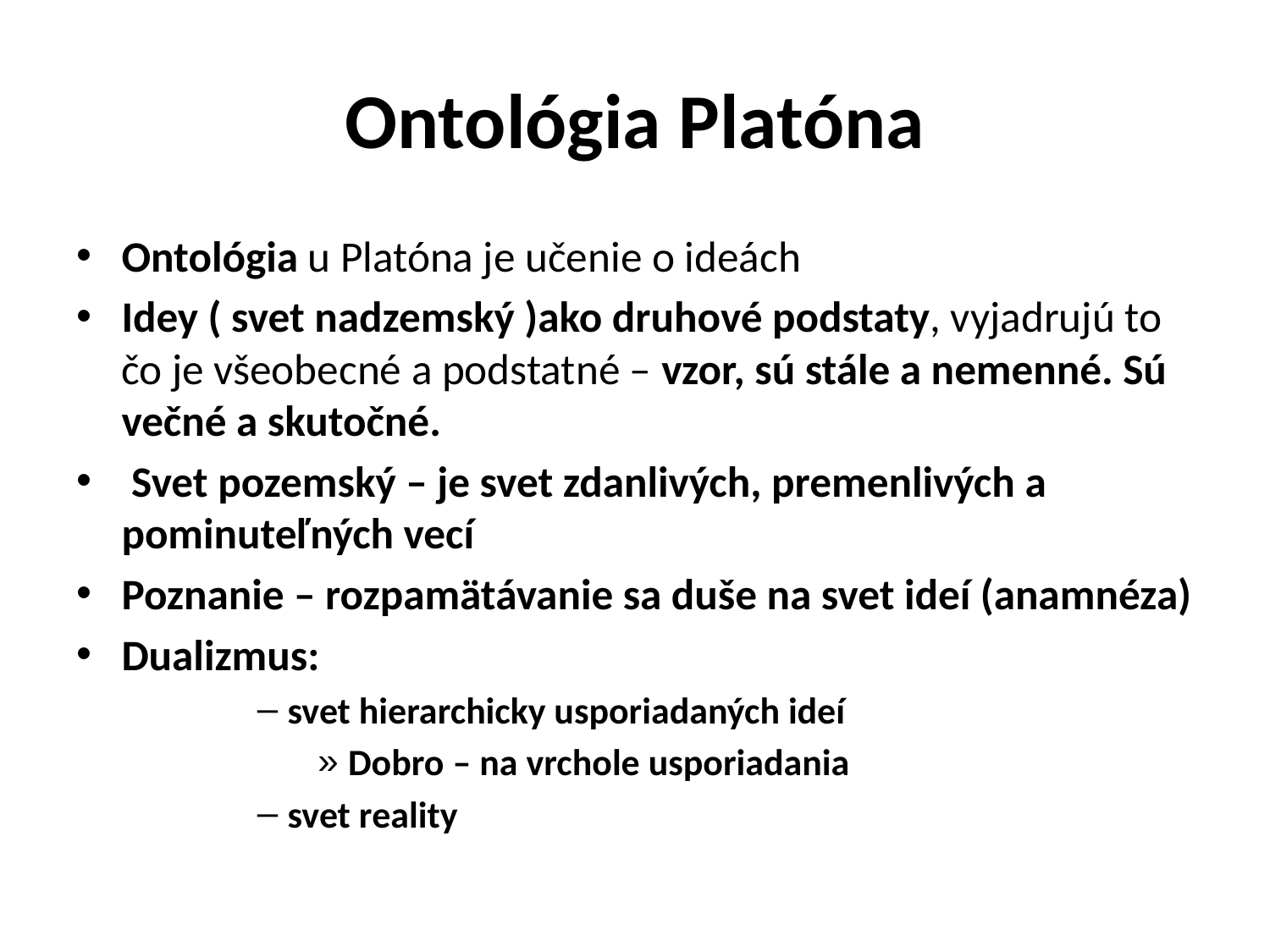

# Ontológia Platóna
Ontológia u Platóna je učenie o ideách
Idey ( svet nadzemský )ako druhové podstaty, vyjadrujú to čo je všeobecné a podstatné – vzor, sú stále a nemenné. Sú večné a skutočné.
 Svet pozemský – je svet zdanlivých, premenlivých a pominuteľných vecí
Poznanie – rozpamätávanie sa duše na svet ideí (anamnéza)
Dualizmus:
svet hierarchicky usporiadaných ideí
Dobro – na vrchole usporiadania
svet reality